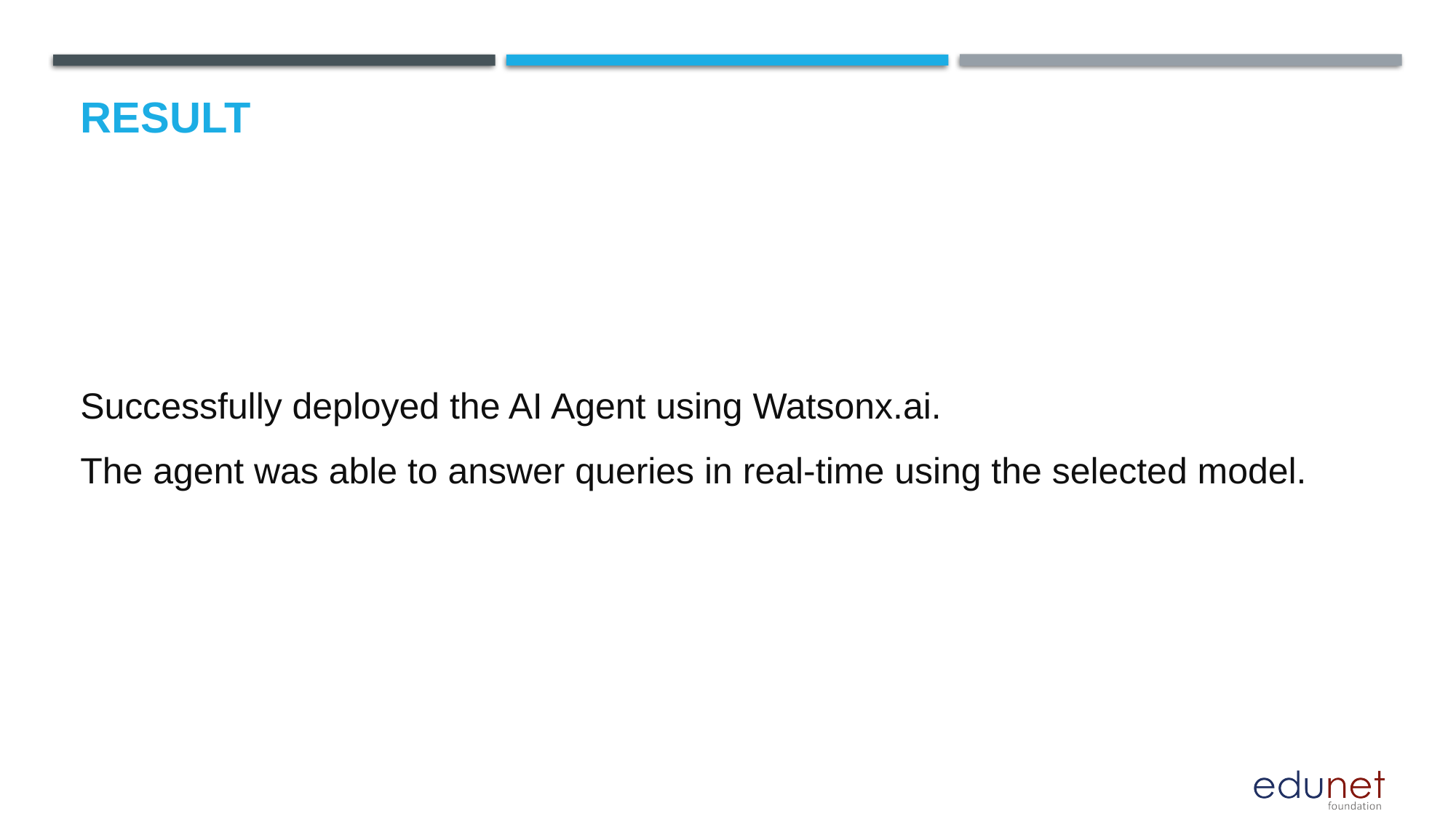

# Result
Successfully deployed the AI Agent using Watsonx.ai.
The agent was able to answer queries in real-time using the selected model.